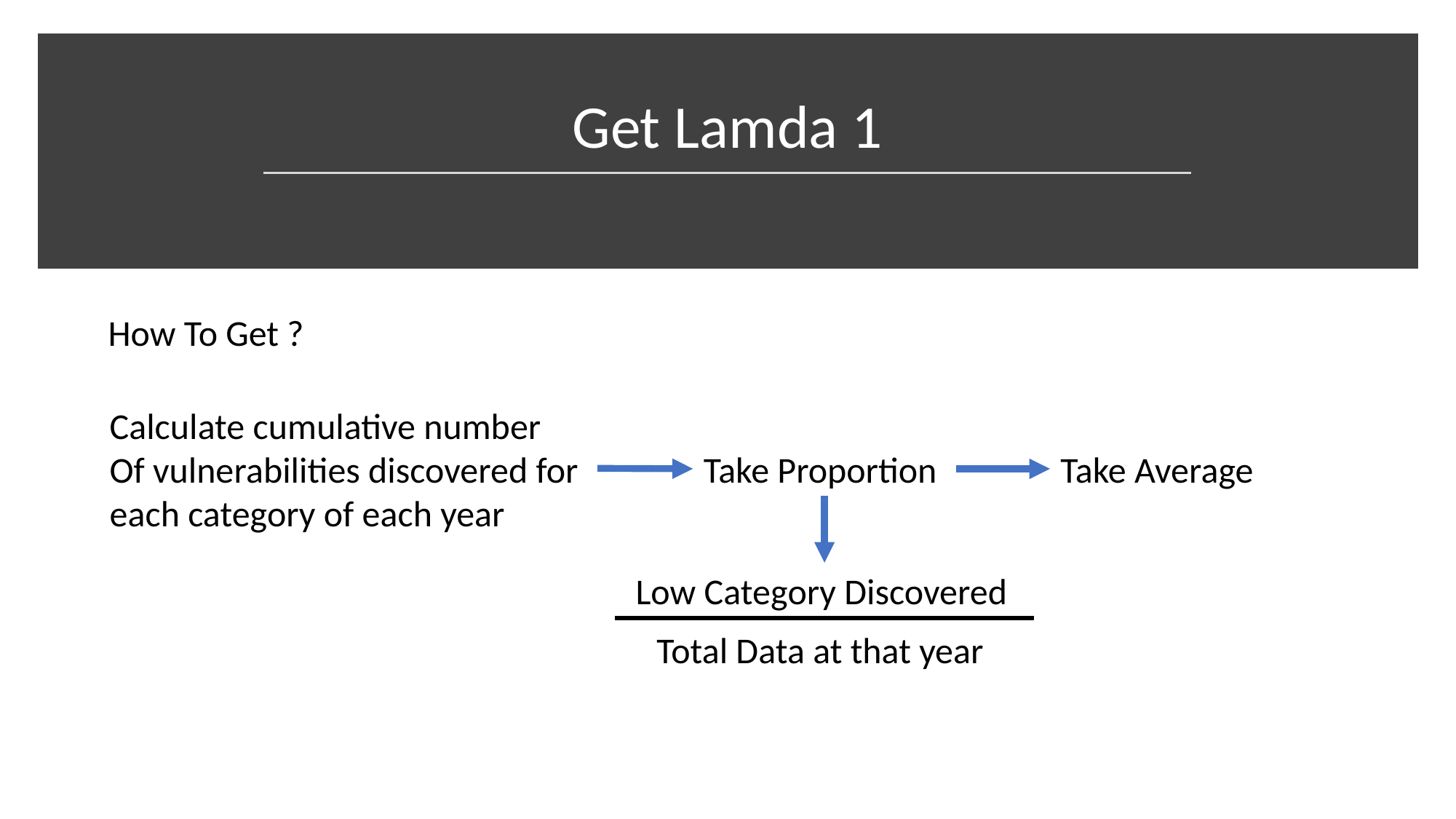

# Get Lamda 1
How To Get ?
Calculate cumulative number
Of vulnerabilities discovered for
each category of each year
Take Average
Take Proportion
Low Category Discovered
Total Data at that year